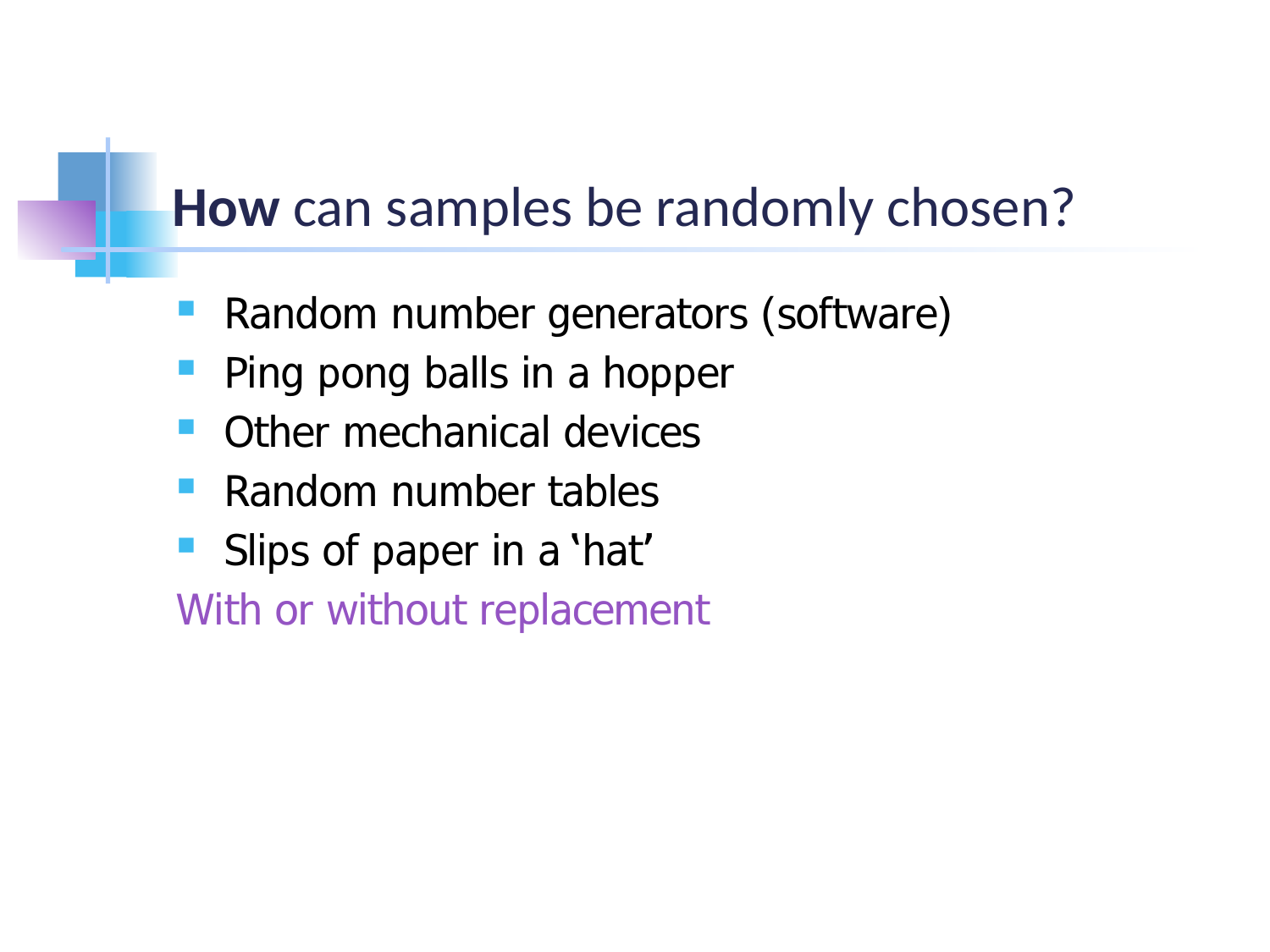

# How can samples be randomly chosen?
Random number generators (software)
Ping pong balls in a hopper
Other mechanical devices
Random number tables
Slips of paper in a ‘hat’
With or without replacement